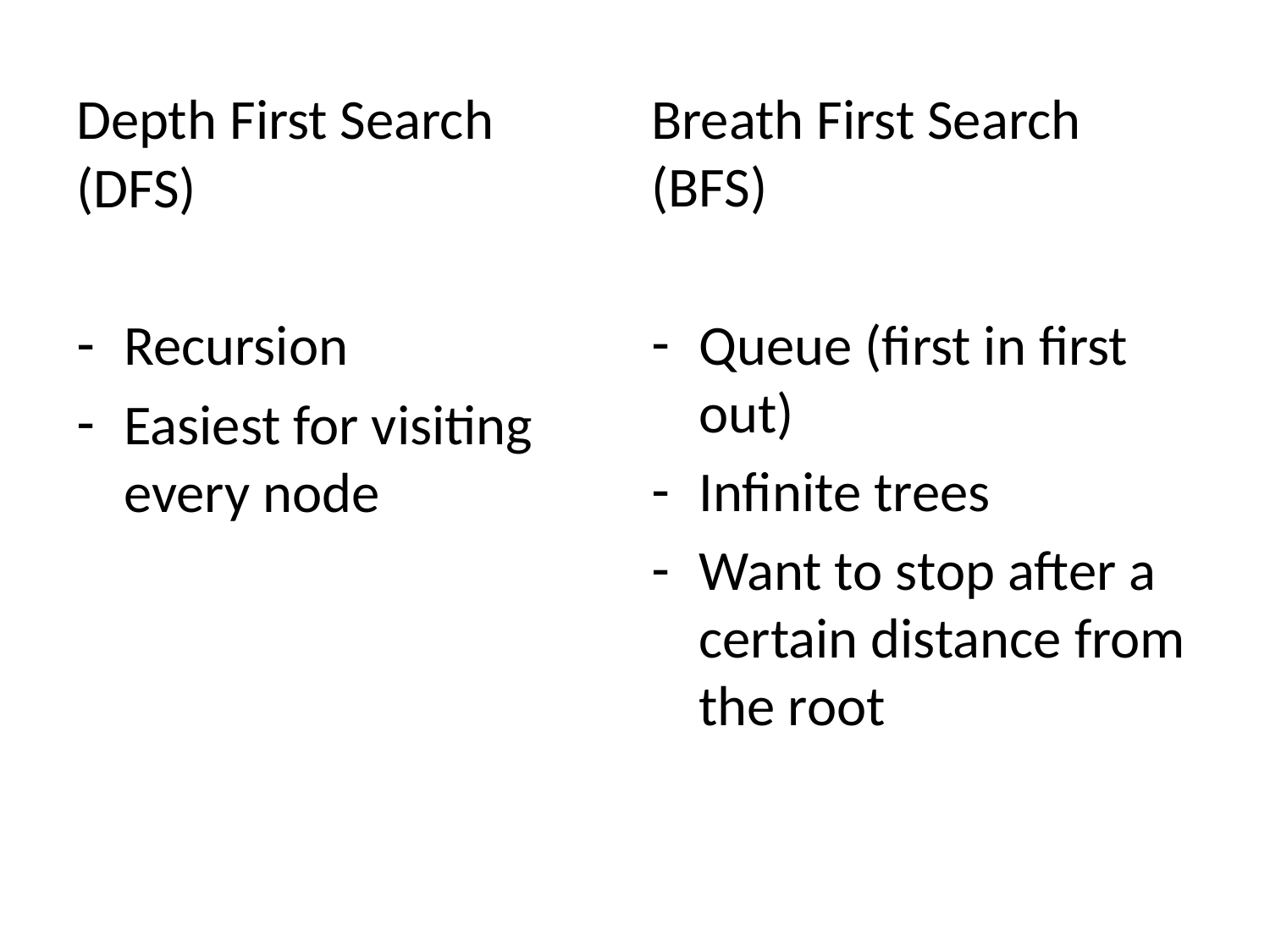

Depth First Search (DFS)

Recursion
Easiest for visiting every node

Breath First Search (BFS)

Queue (first in first out)
Infinite trees
Want to stop after a certain distance from the root